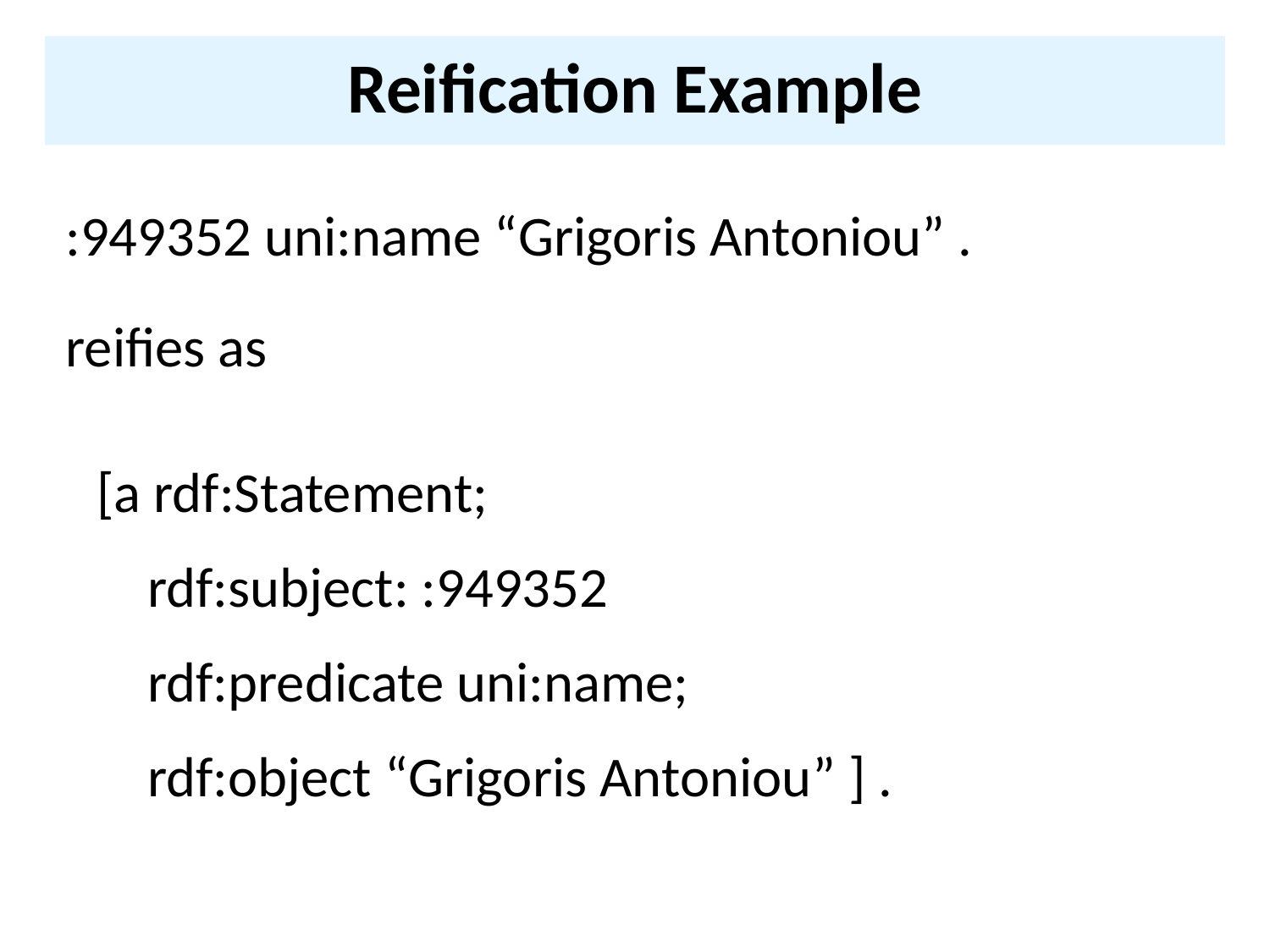

# Reification Example
:949352 uni:name “Grigoris Antoniou” .
reifies as
[a rdf:Statement;
    rdf:subject: :949352
    rdf:predicate uni:name;
    rdf:object “Grigoris Antoniou” ] .